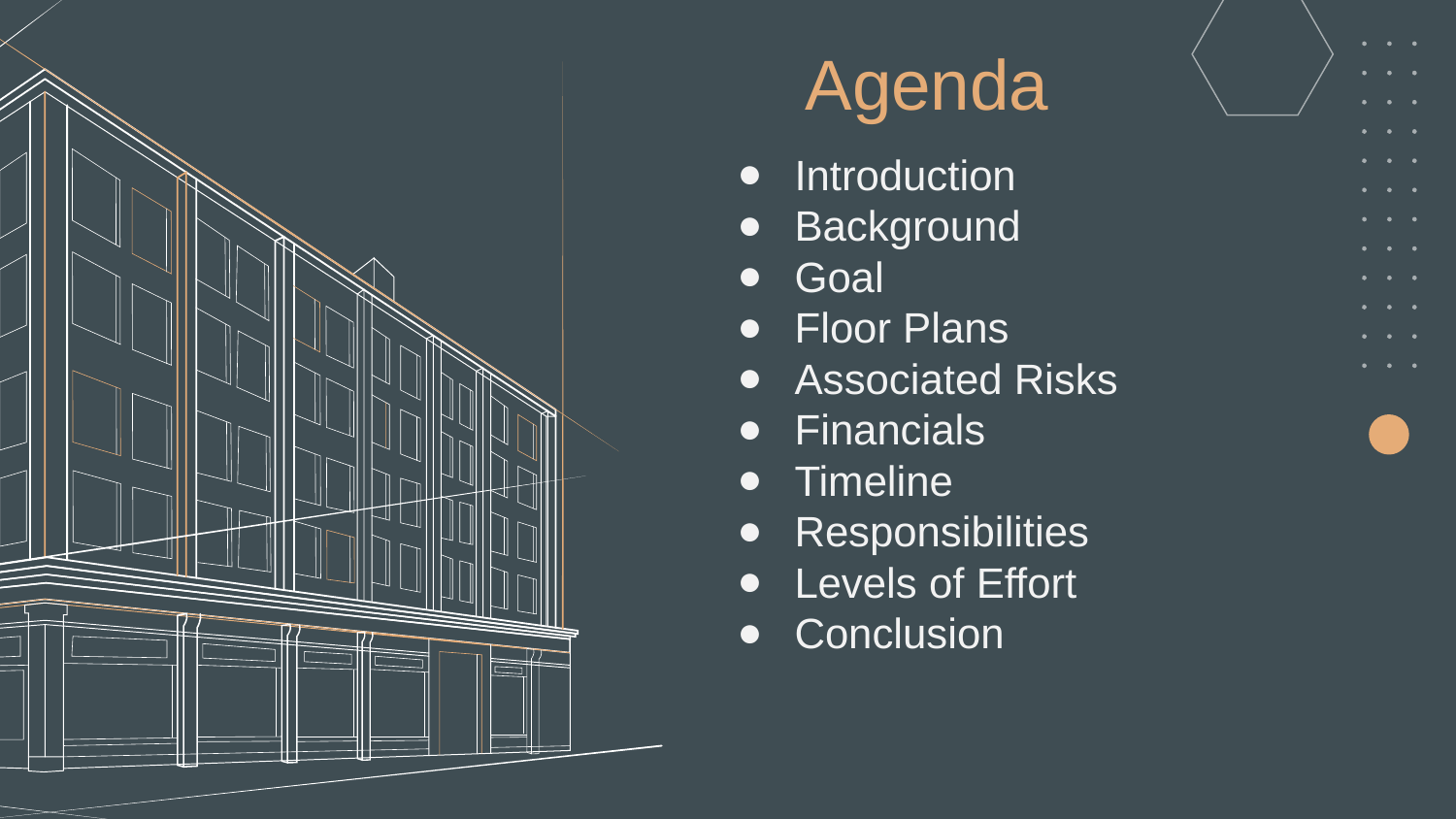

Agenda

Introduction
Background
Goal
Floor Plans
Associated Risks
Financials
Timeline
Responsibilities
Levels of Effort
Conclusion